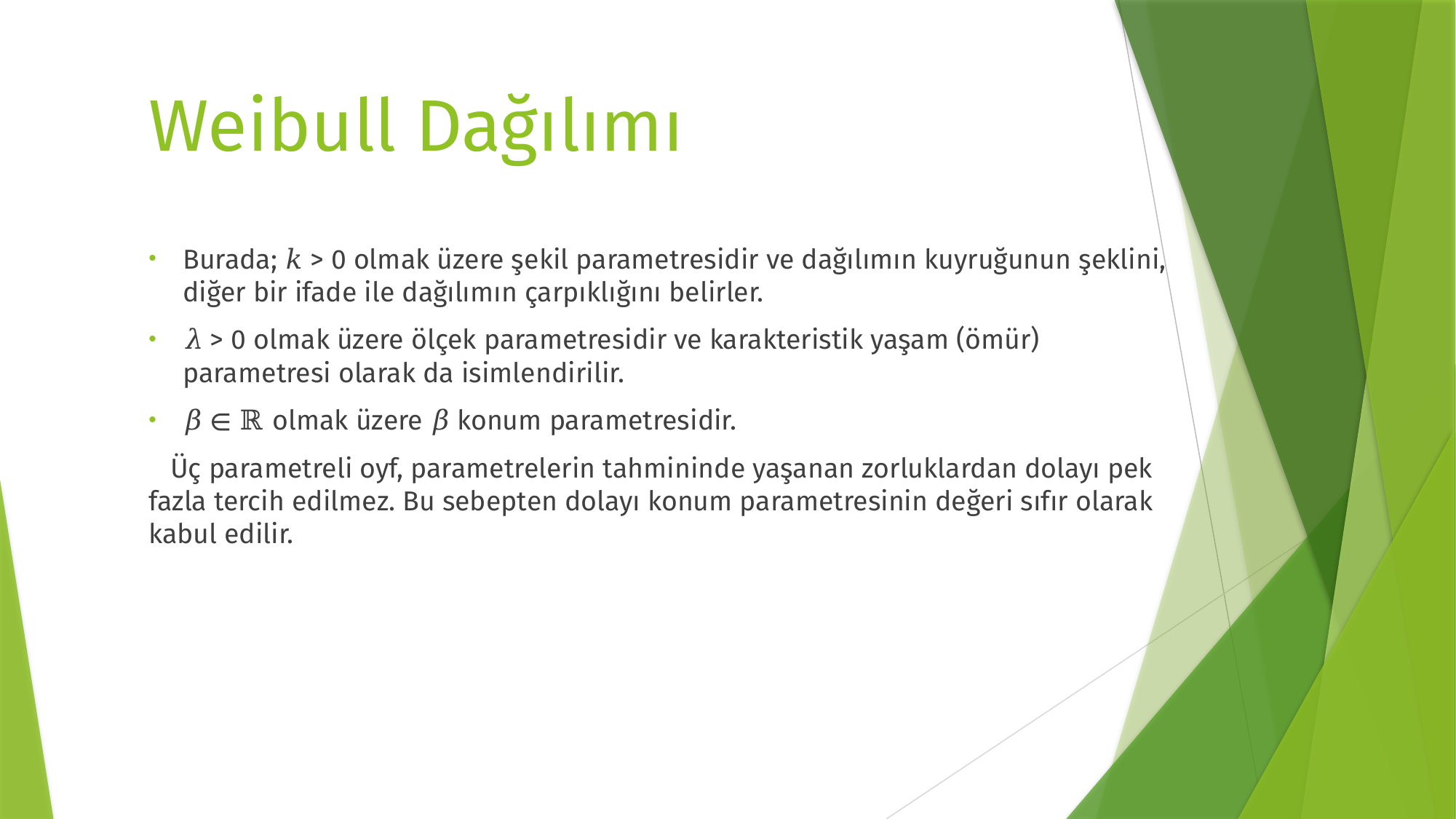

# Weibull Dağılımı
Burada; 𝑘 > 0 olmak üzere şekil parametresidir ve dağılımın kuyruğunun şeklini, diğer bir ifade ile dağılımın çarpıklığını belirler.
𝜆 > 0 olmak üzere ölçek parametresidir ve karakteristik yaşam (ömür) parametresi olarak da isimlendirilir.
𝛽 ∈ ℝ olmak üzere 𝛽 konum parametresidir.
   Üç parametreli oyf, parametrelerin tahmininde yaşanan zorluklardan dolayı pek fazla tercih edilmez. Bu sebepten dolayı konum parametresinin değeri sıfır olarak kabul edilir.